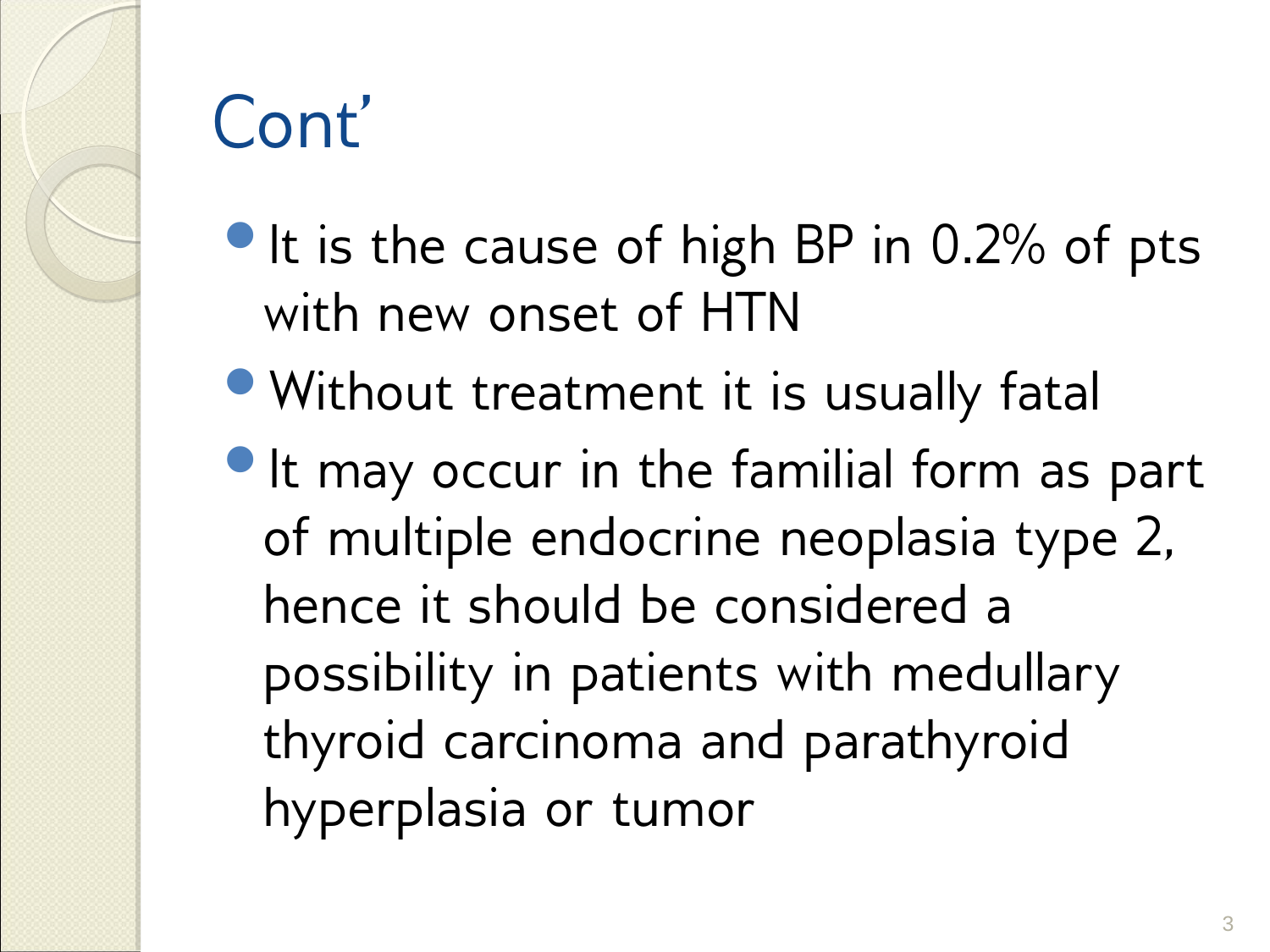

# Cont’
It is the cause of high BP in 0.2% of pts with new onset of HTN
Without treatment it is usually fatal
It may occur in the familial form as part of multiple endocrine neoplasia type 2, hence it should be considered a possibility in patients with medullary thyroid carcinoma and parathyroid hyperplasia or tumor
3